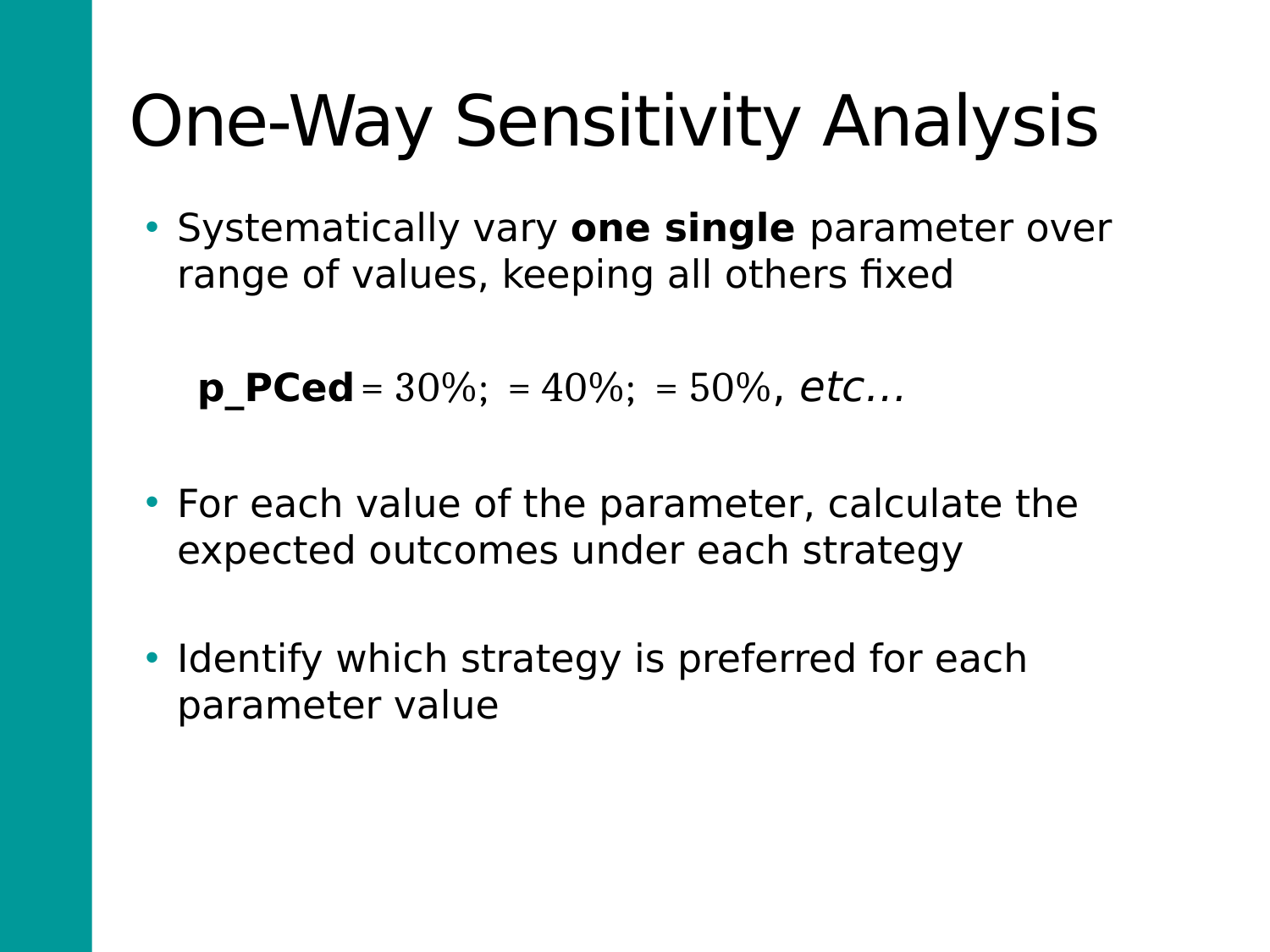

# One-Way Sensitivity Analysis
Systematically vary one single parameter over range of values, keeping all others fixed

     p_PCed = 30%;  = 40%;  = 50%, etc…

For each value of the parameter, calculate the expected outcomes under each strategy

Identify which strategy is preferred for each parameter value